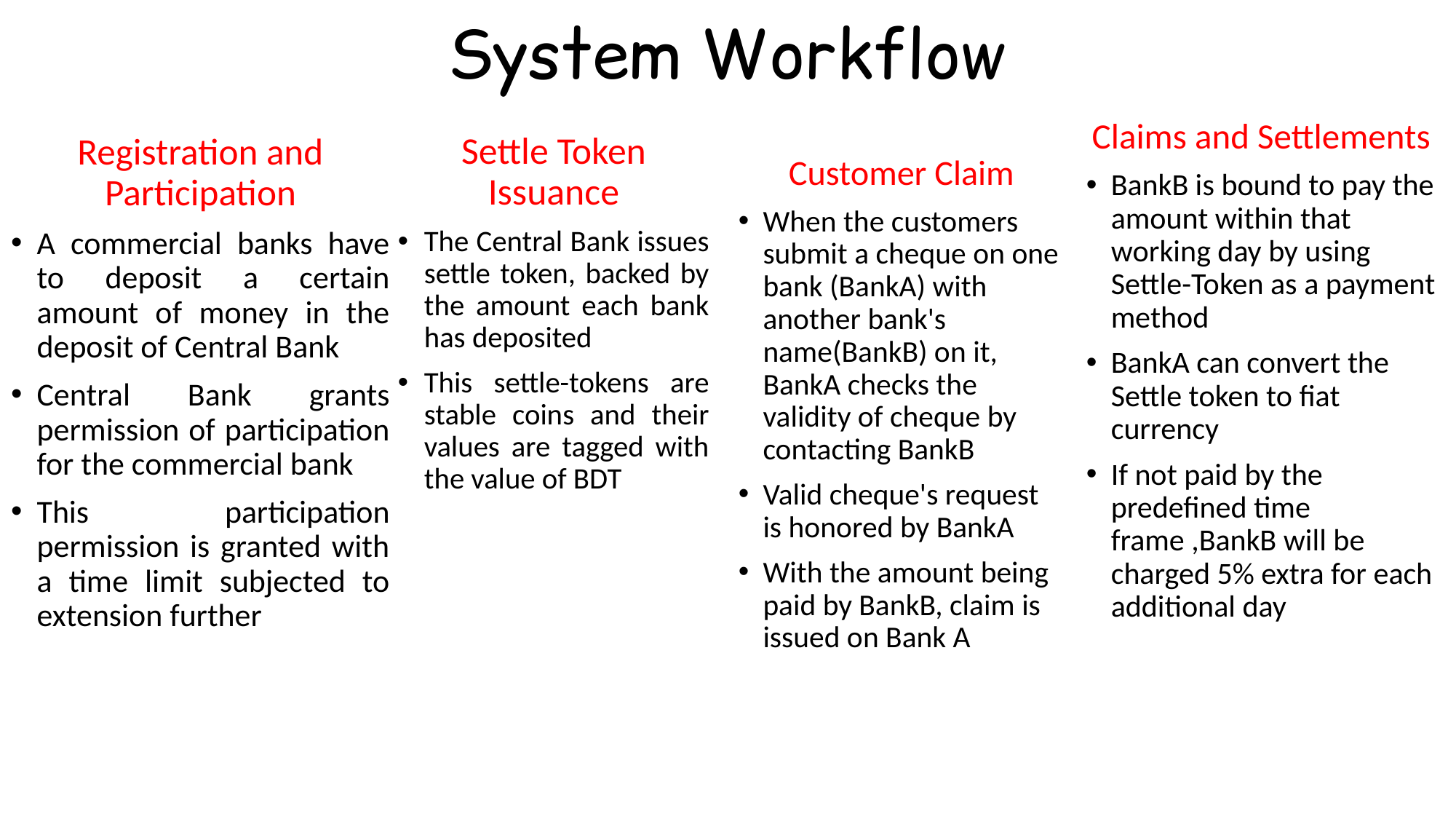

# System Workflow
Claims and Settlements
BankB is bound to pay the amount within that working day by using Settle-Token as a payment method
BankA can convert the Settle token to fiat currency
If not paid by the predefined time frame ,BankB will be charged 5% extra for each additional day
Settle Token Issuance
The Central Bank issues settle token, backed by the amount each bank has deposited
This settle-tokens are stable coins and their values are tagged with the value of BDT
Registration and Participation
A commercial banks have to deposit a certain amount of money in the deposit of Central Bank
Central Bank grants permission of participation for the commercial bank
This participation permission is granted with a time limit subjected to extension further
Customer Claim
When the customers submit a cheque on one bank (BankA) with another bank's name(BankB) on it, BankA checks the validity of cheque by contacting BankB
Valid cheque's request is honored by BankA
With the amount being paid by BankB, claim is issued on Bank A